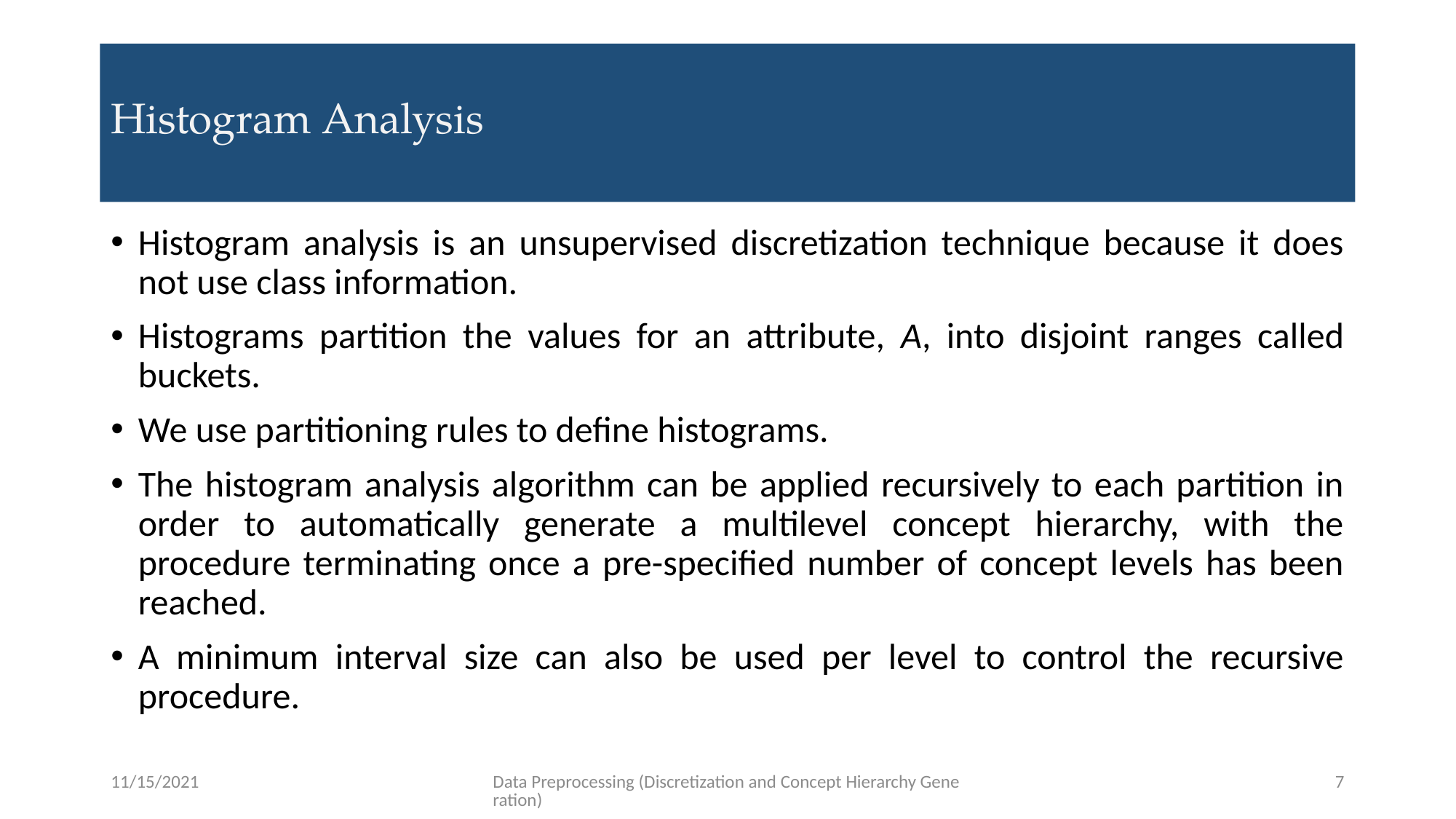

# Histogram Analysis
Histogram analysis is an unsupervised discretization technique because it does not use class information.
Histograms partition the values for an attribute, A, into disjoint ranges called buckets.
We use partitioning rules to define histograms.
The histogram analysis algorithm can be applied recursively to each partition in order to automatically generate a multilevel concept hierarchy, with the procedure terminating once a pre-specified number of concept levels has been reached.
A minimum interval size can also be used per level to control the recursive procedure.
11/15/2021
Data Preprocessing (Discretization and Concept Hierarchy Generation)
7